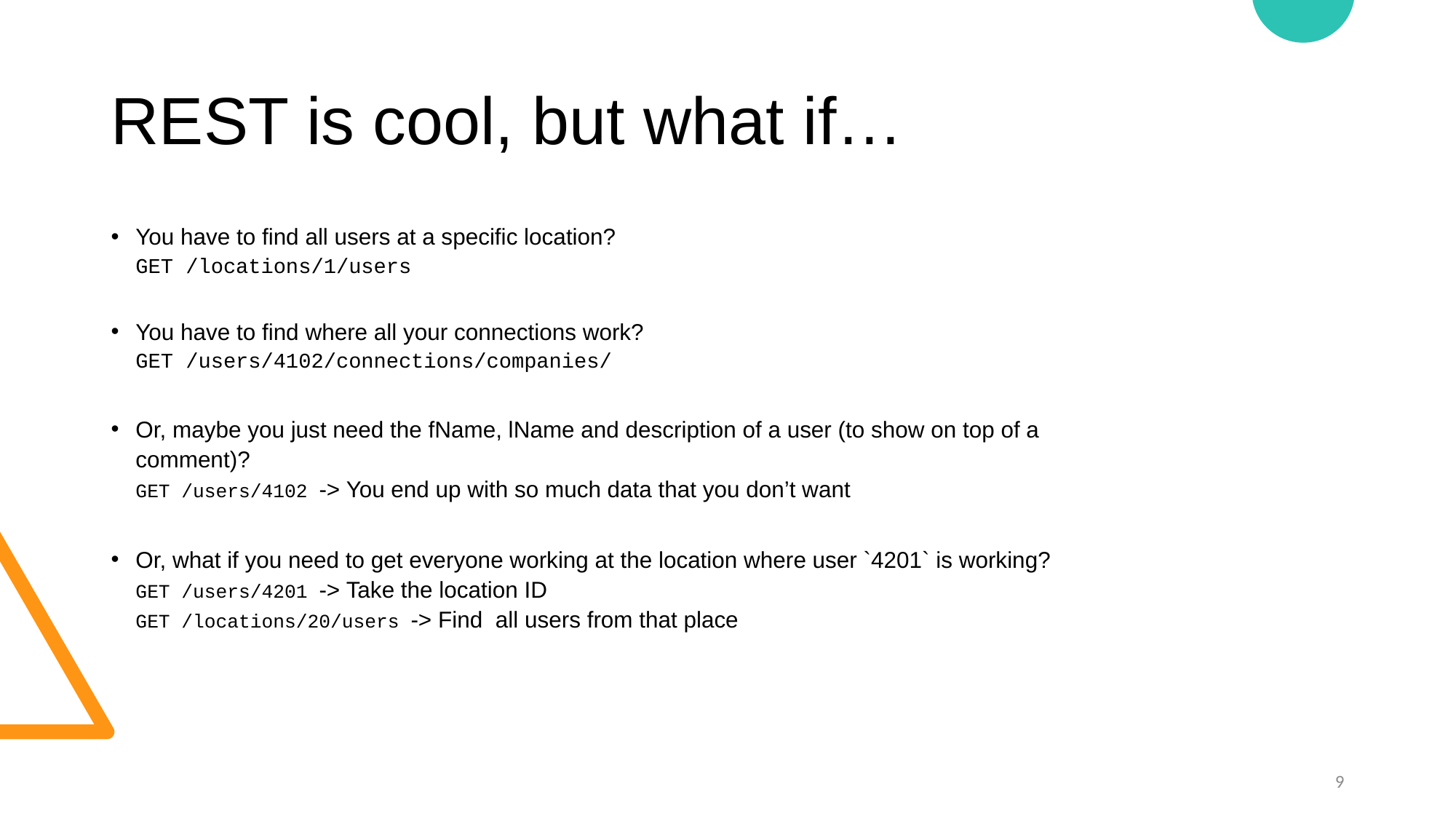

# REST is cool, but what if…
You have to find all users at a specific location?
GET /locations/1/users
You have to find where all your connections work?
GET /users/4102/connections/companies/
Or, maybe you just need the fName, lName and description of a user (to show on top of a comment)?
GET /users/4102 -> You end up with so much data that you don’t want
Or, what if you need to get everyone working at the location where user `4201` is working?
GET /users/4201 -> Take the location ID
GET /locations/20/users -> Find  all users from that place
9